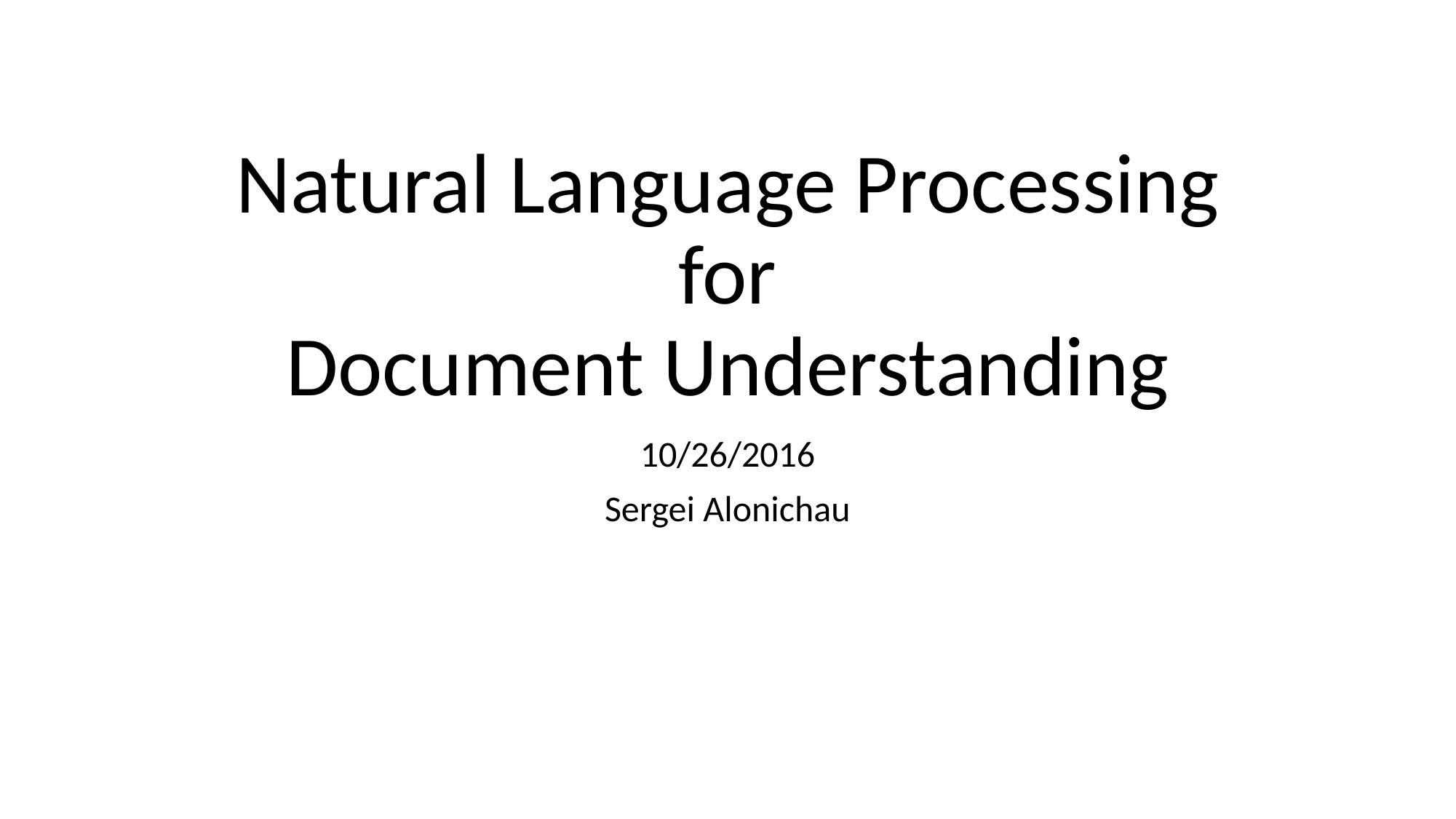

# Natural Language Processing for Document Understanding
10/26/2016
Sergei Alonichau